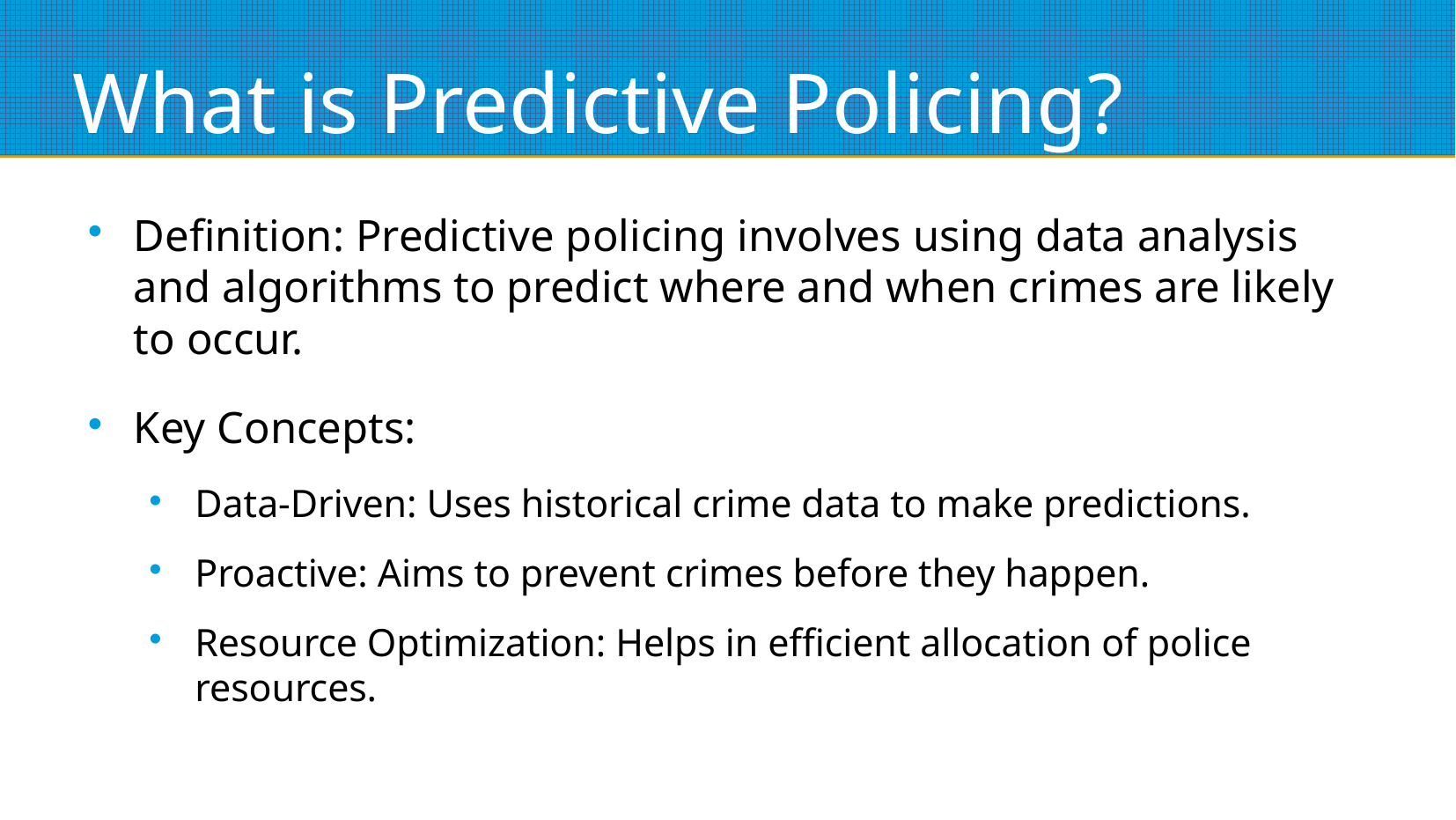

# What is Predictive Policing?
Definition: Predictive policing involves using data analysis and algorithms to predict where and when crimes are likely to occur.
Key Concepts:
Data-Driven: Uses historical crime data to make predictions.
Proactive: Aims to prevent crimes before they happen.
Resource Optimization: Helps in efficient allocation of police resources.